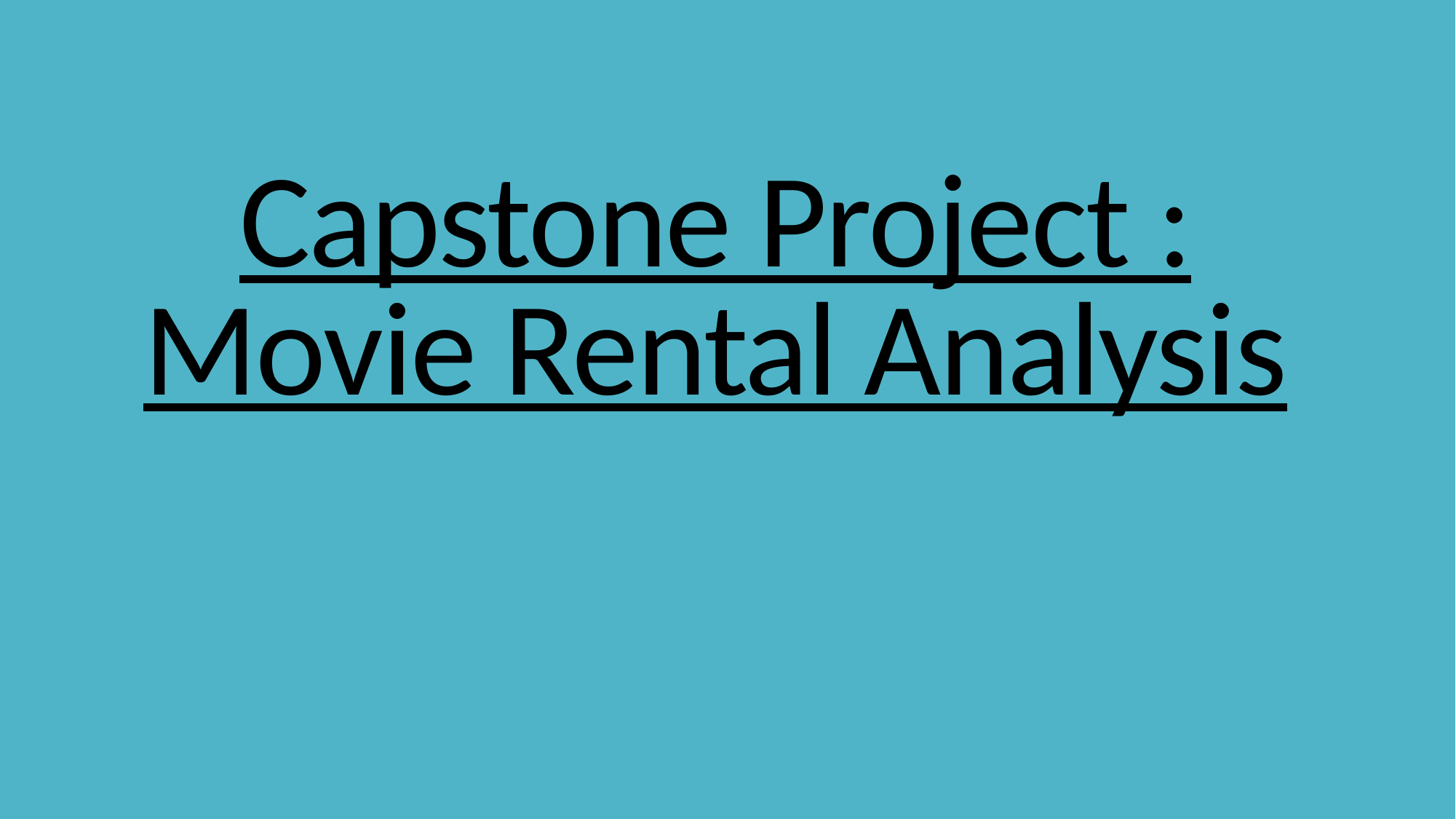

# Capstone Project : Movie Rental Analysis